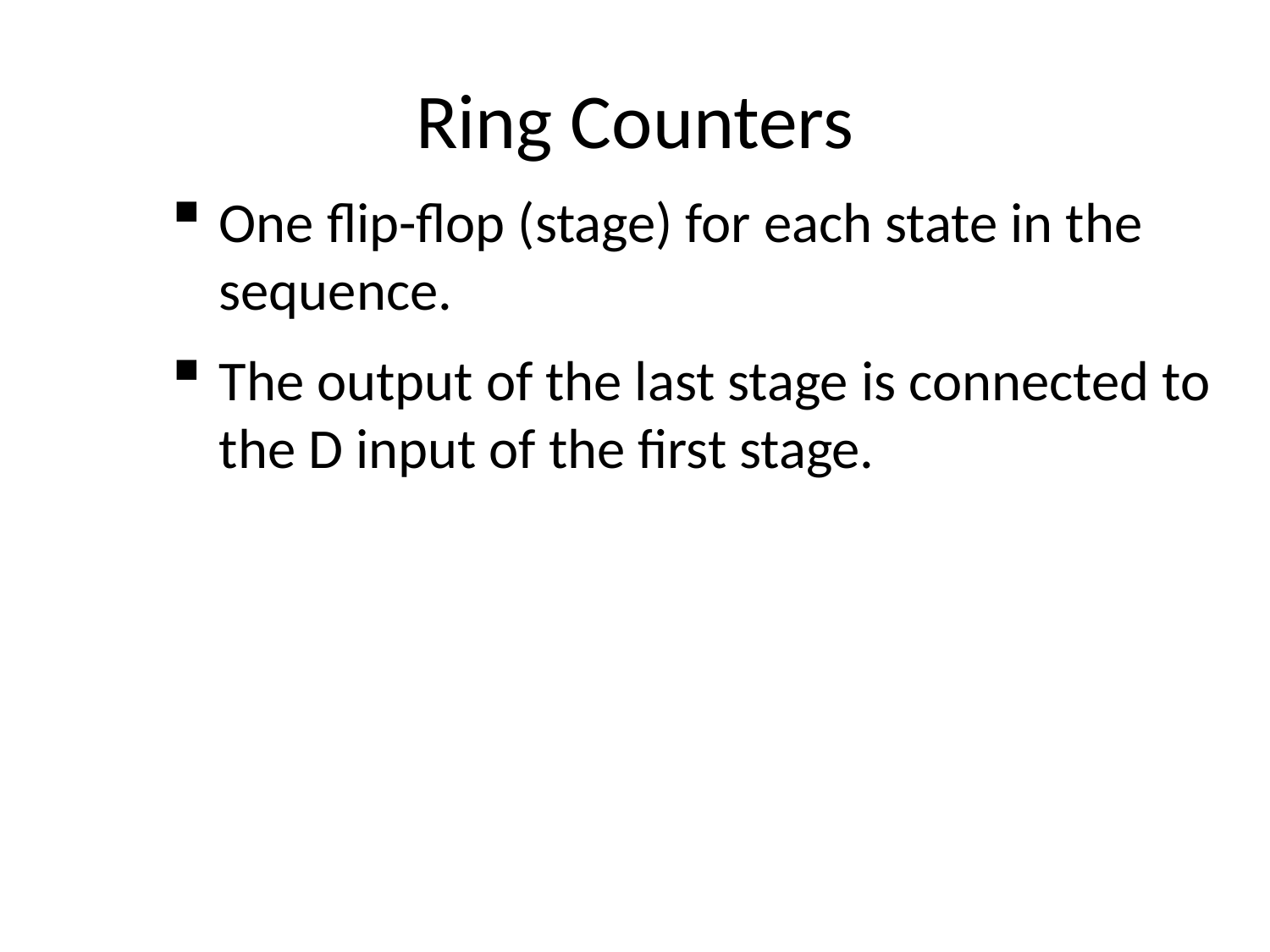

# Ring Counters
One flip-flop (stage) for each state in the sequence.
The output of the last stage is connected to the D input of the first stage.